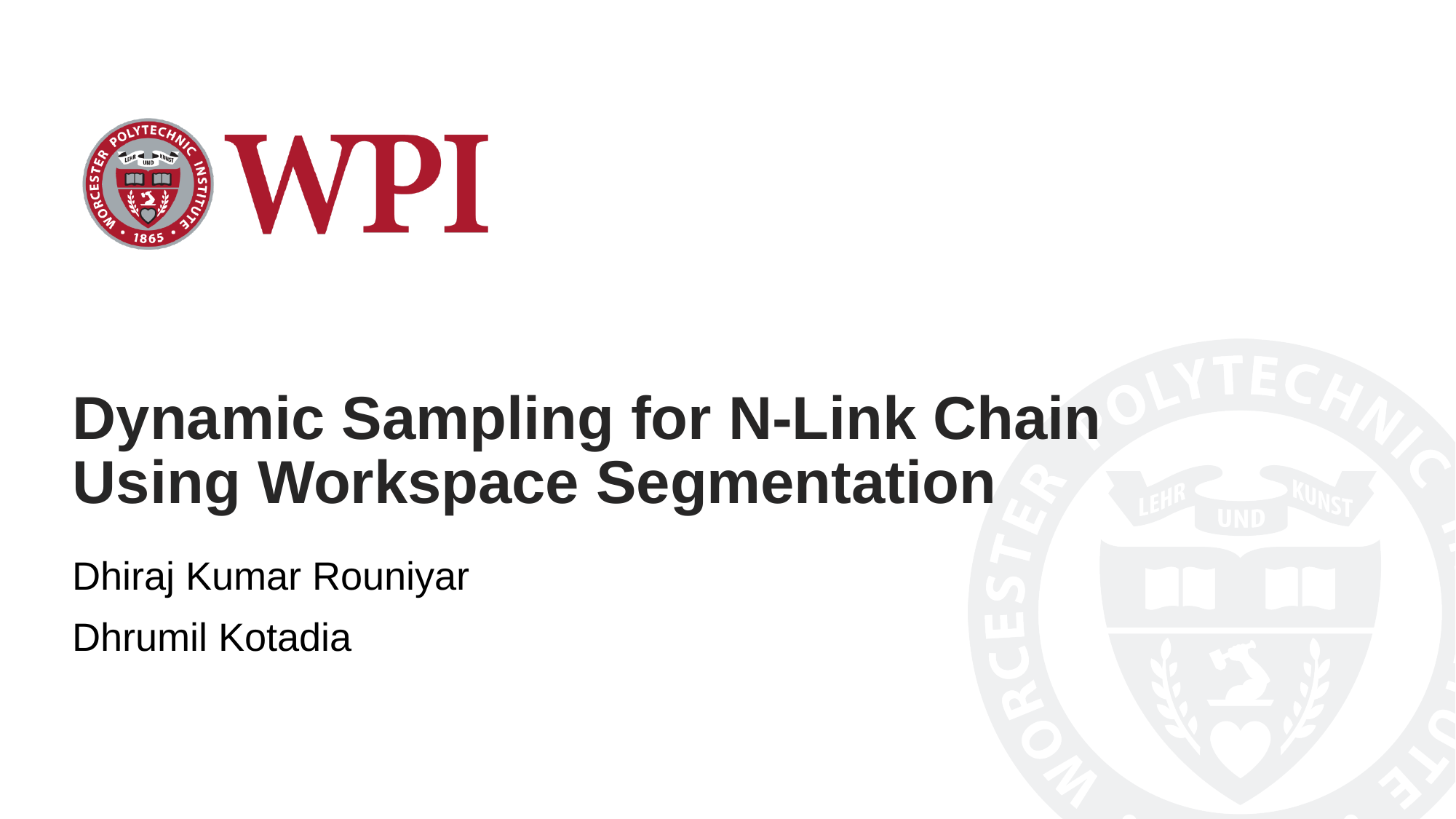

# Dynamic Sampling for N-Link Chain Using Workspace Segmentation
Dhiraj Kumar Rouniyar
Dhrumil Kotadia